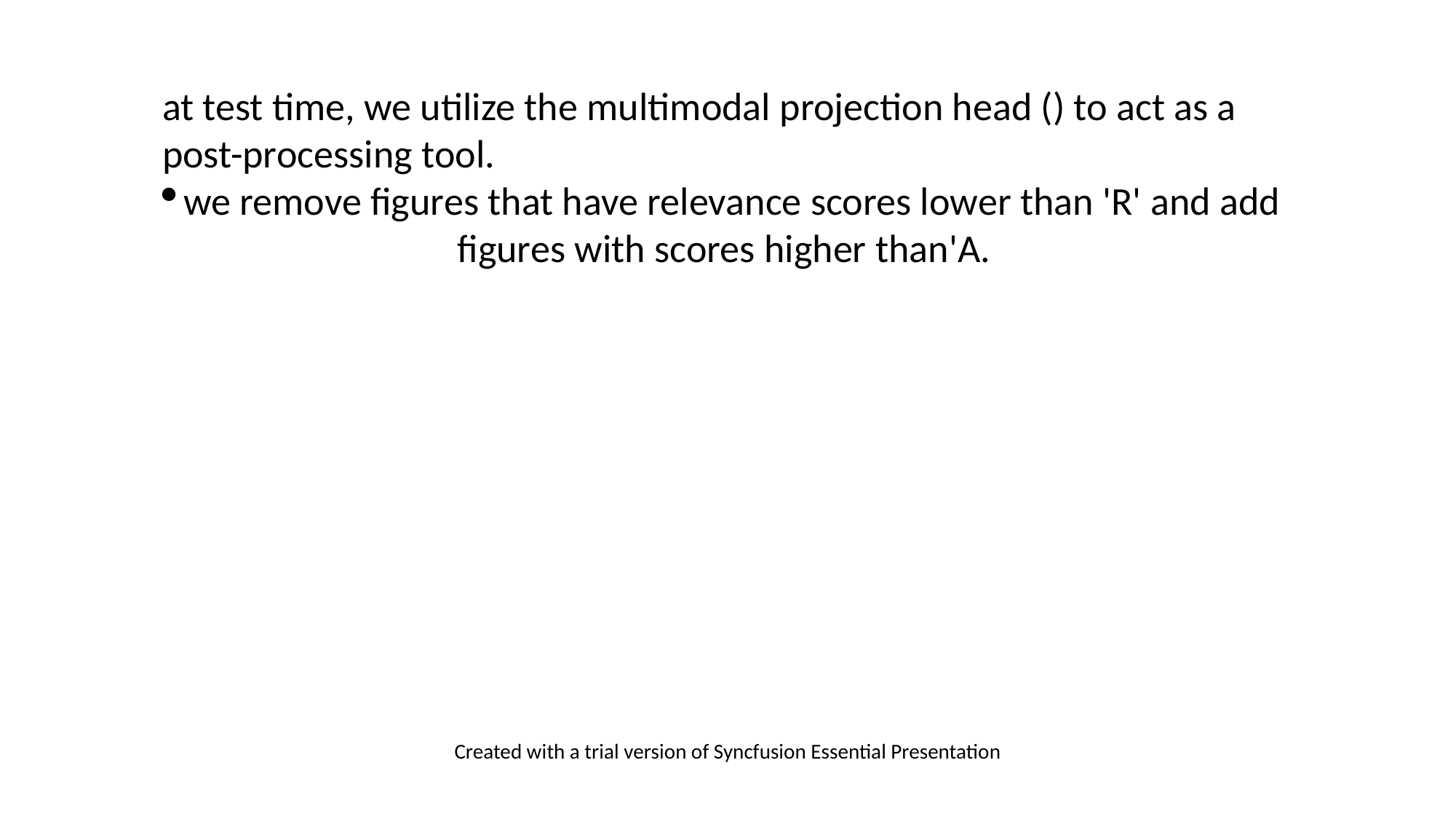

at test time, we utilize the multimodal projection head () to act as a post-processing tool.
we remove figures that have relevance scores lower than 'R' and add figures with scores higher than'A.
Created with a trial version of Syncfusion Essential Presentation